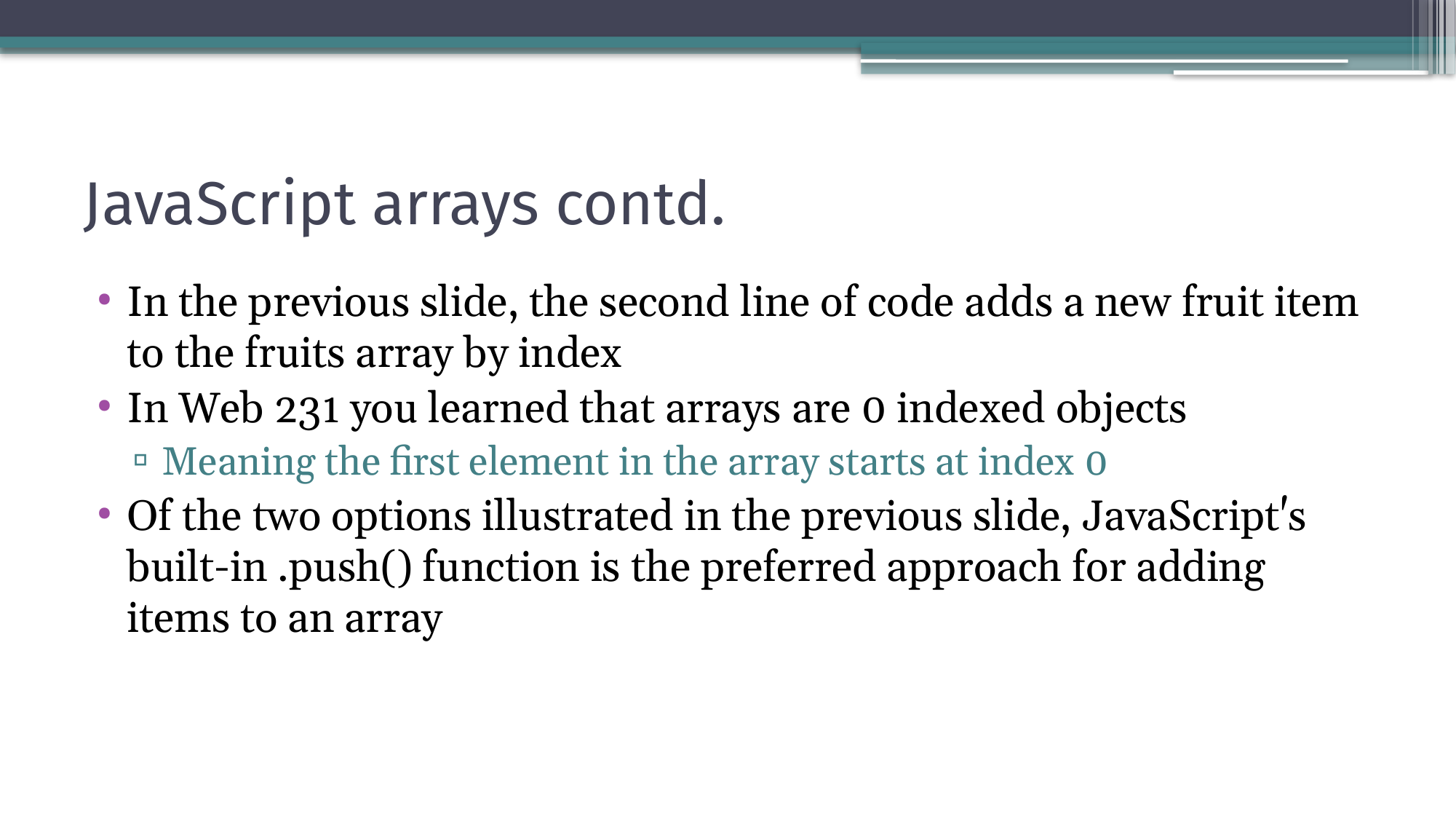

# JavaScript arrays contd.
In the previous slide, the second line of code adds a new fruit item to the fruits array by index
In Web 231 you learned that arrays are 0 indexed objects
Meaning the first element in the array starts at index 0
Of the two options illustrated in the previous slide, JavaScript's built-in .push() function is the preferred approach for adding items to an array